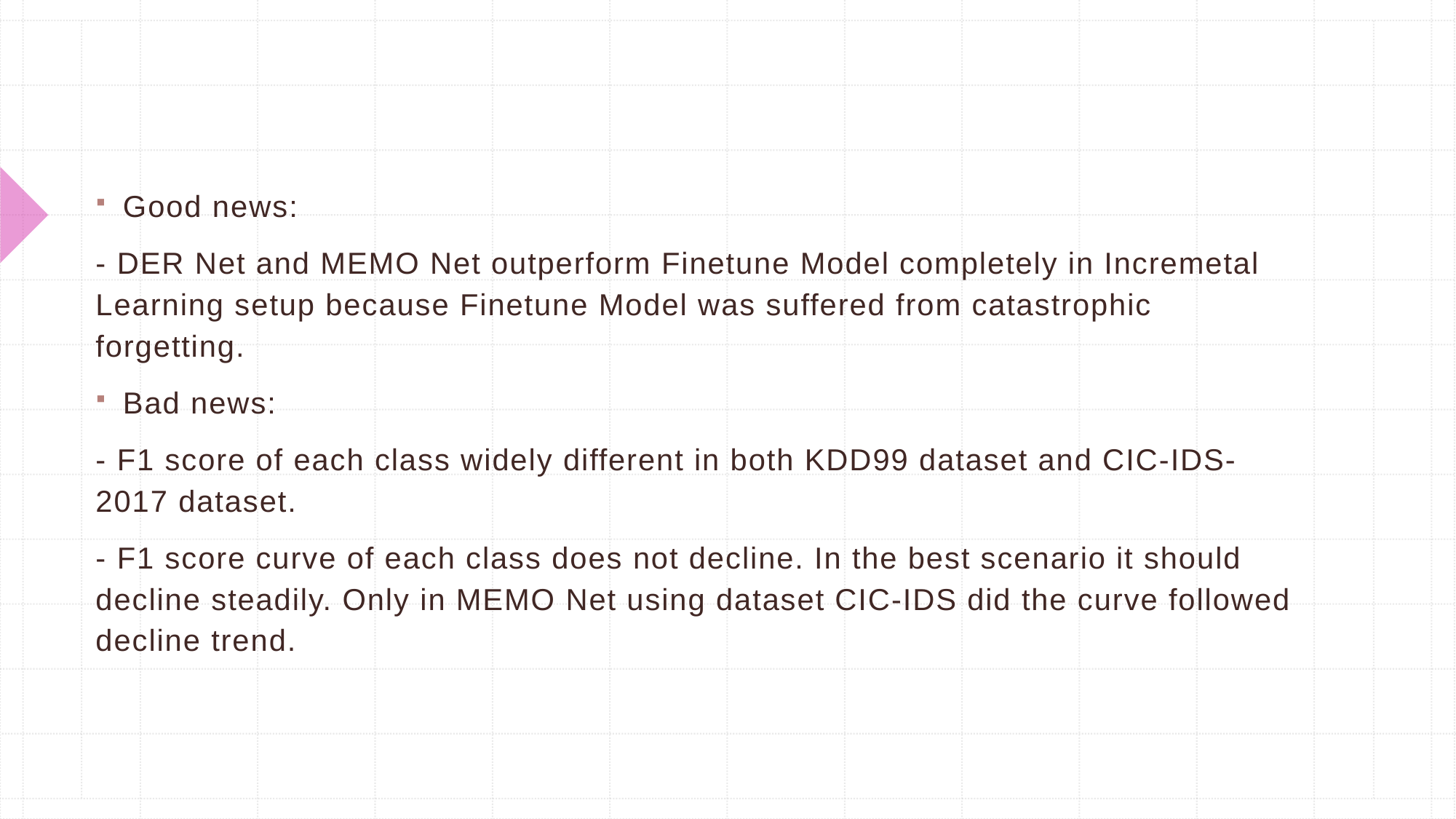

Good news:
- DER Net and MEMO Net outperform Finetune Model completely in Incremetal Learning setup because Finetune Model was suffered from catastrophic forgetting.
Bad news:
- F1 score of each class widely different in both KDD99 dataset and CIC-IDS-2017 dataset.
- F1 score curve of each class does not decline. In the best scenario it should decline steadily. Only in MEMO Net using dataset CIC-IDS did the curve followed decline trend.